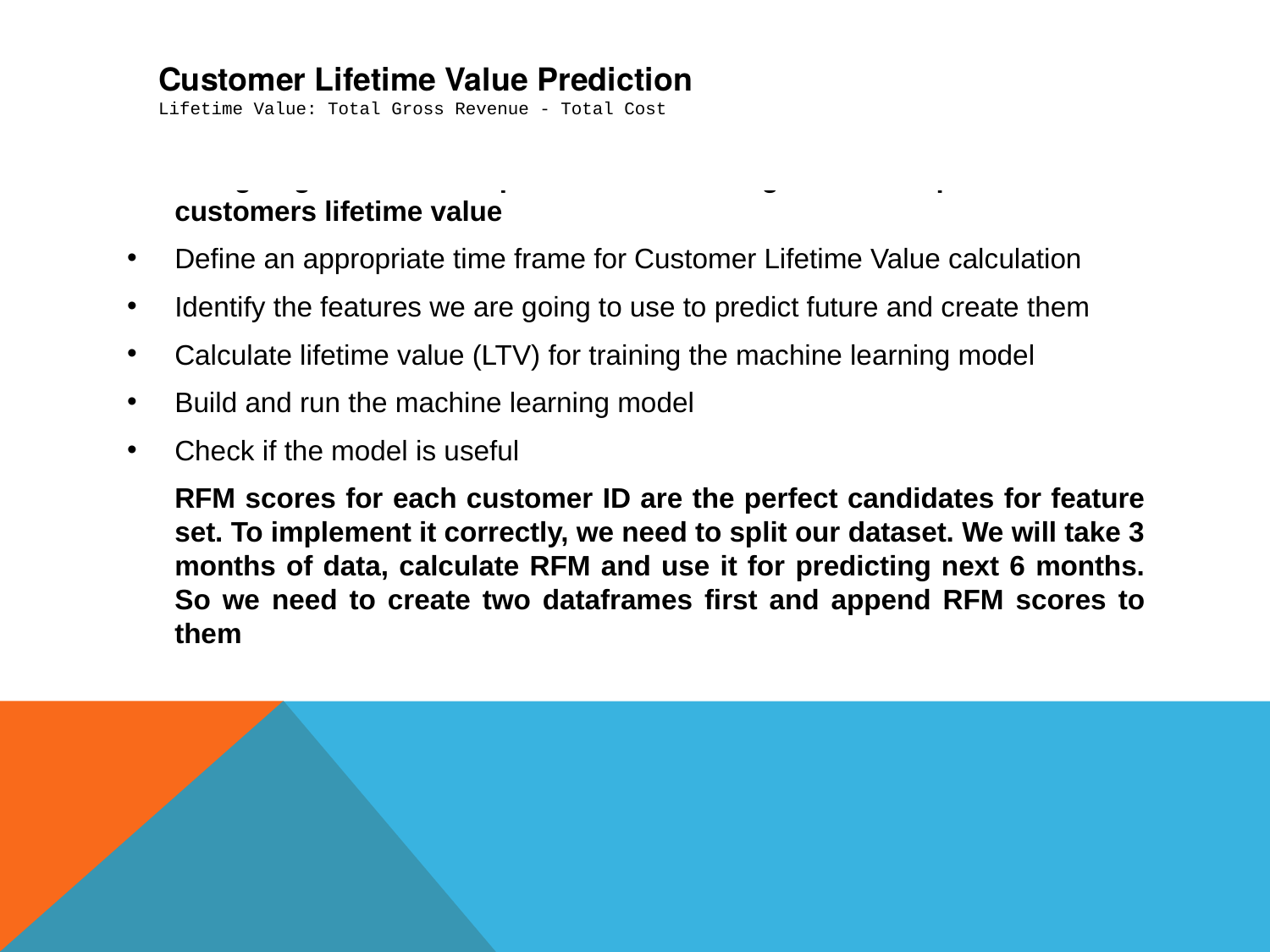

# Customer Lifetime Value Prediction
Lifetime Value: Total Gross Revenue - Total Cost
 We are going to build a simple machine learning model that predicts our customers lifetime value
Define an appropriate time frame for Customer Lifetime Value calculation
Identify the features we are going to use to predict future and create them
Calculate lifetime value (LTV) for training the machine learning model
Build and run the machine learning model
Check if the model is useful
	RFM scores for each customer ID are the perfect candidates for feature set. To implement it correctly, we need to split our dataset. We will take 3 months of data, calculate RFM and use it for predicting next 6 months. So we need to create two dataframes first and append RFM scores to them